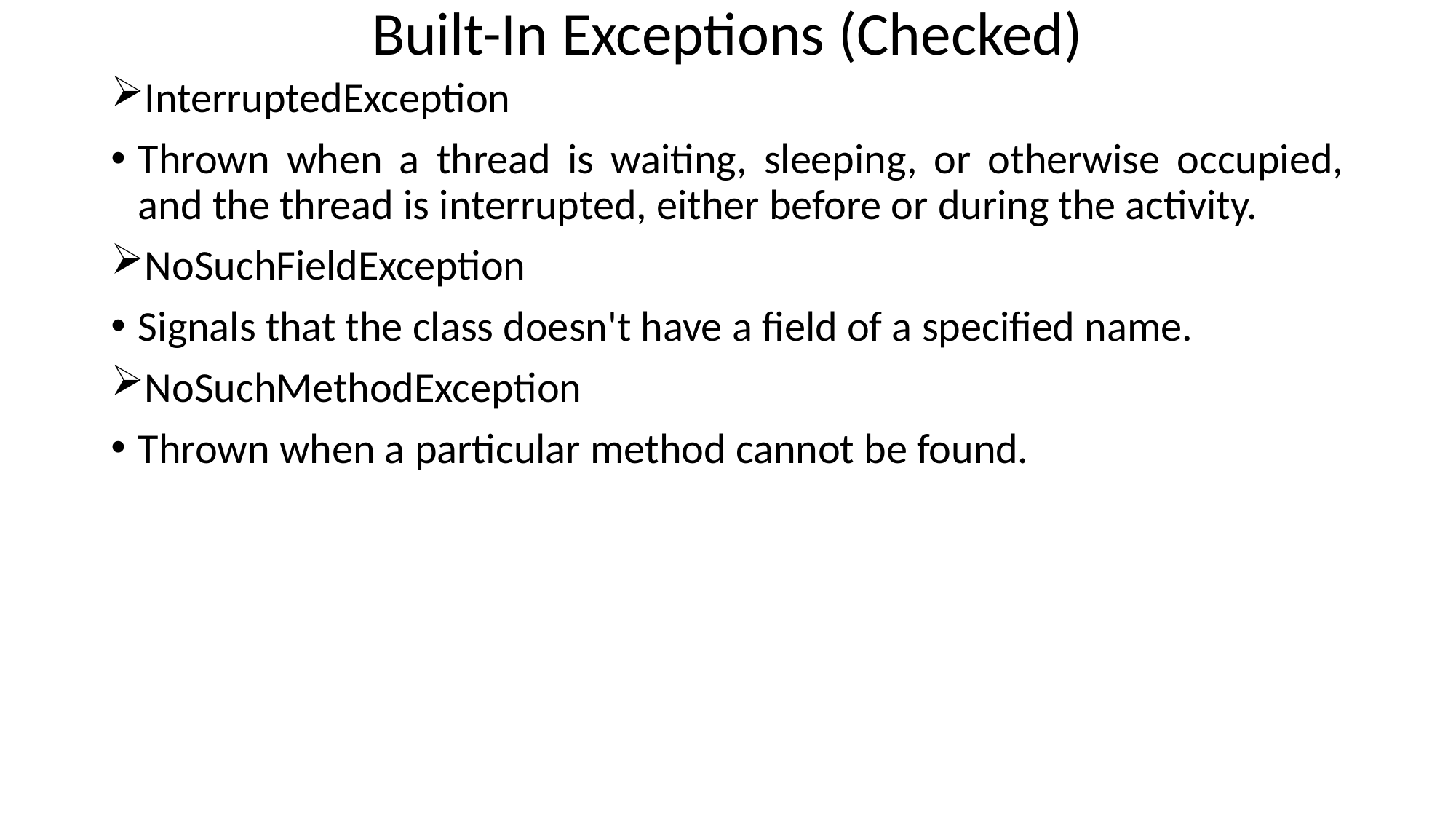

# Built-In Exceptions (Checked)
InterruptedException
Thrown when a thread is waiting, sleeping, or otherwise occupied, and the thread is interrupted, either before or during the activity.
NoSuchFieldException
Signals that the class doesn't have a field of a specified name.
NoSuchMethodException
Thrown when a particular method cannot be found.